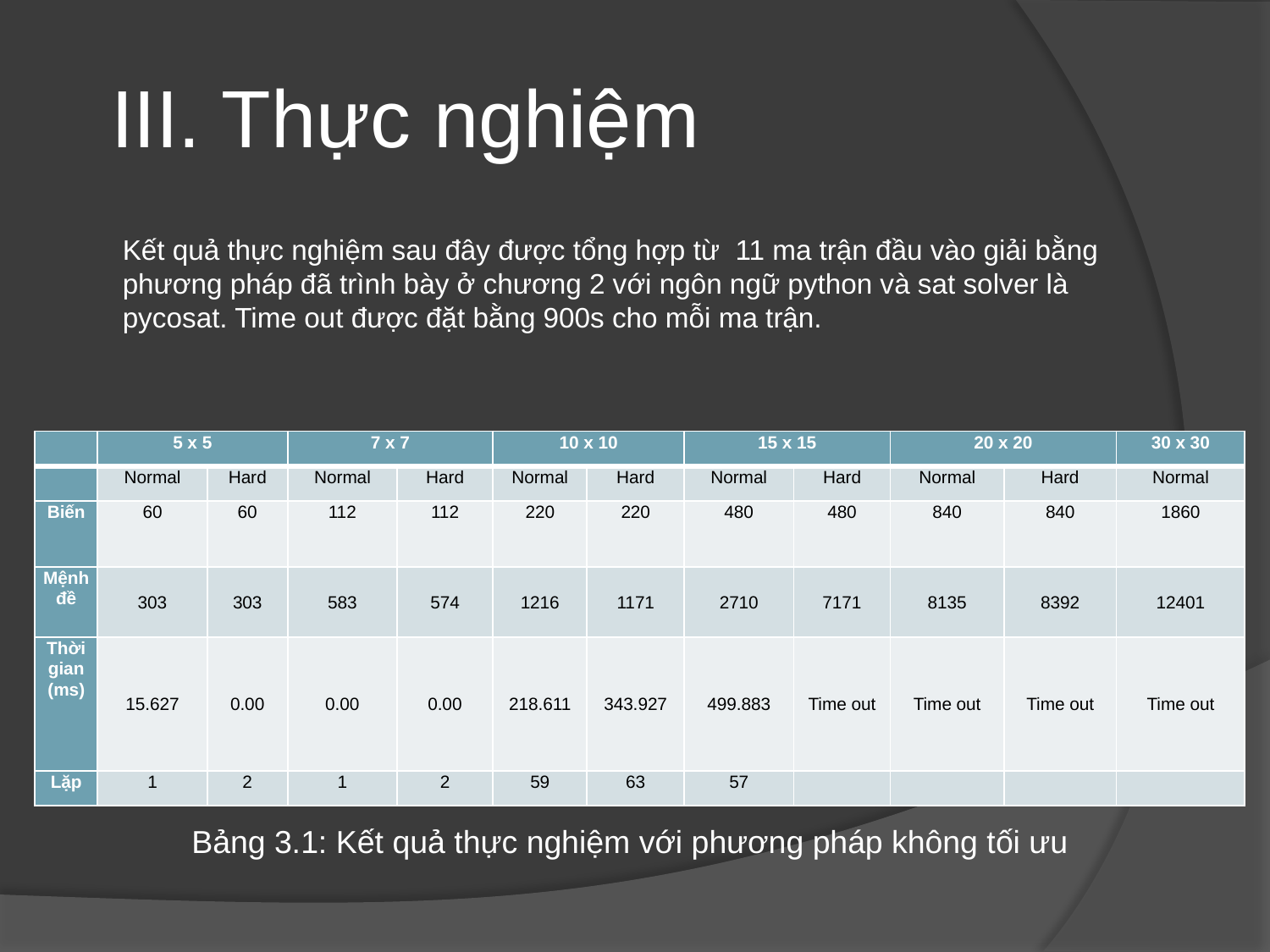

# III. Thực nghiệm
Kết quả thực nghiệm sau đây được tổng hợp từ  11 ma trận đầu vào giải bằng phương pháp đã trình bày ở chương 2 với ngôn ngữ python và sat solver là pycosat. Time out được đặt bằng 900s cho mỗi ma trận.

|  | 5 x 5 |  | 7 x 7 |  | 10 x 10 |  | 15 x 15 |  | 20 x 20 |  | 30 x 30 |
| --- | --- | --- | --- | --- | --- | --- | --- | --- | --- | --- | --- |
|  | Normal | Hard | Normal | Hard | Normal | Hard | Normal | Hard | Normal | Hard | Normal |
| Biến | 60 | 60 | 112 | 112 | 220 | 220 | 480 | 480 | 840 | 840 | 1860 |
| Mệnh đề | 303 | 303 | 583 | 574 | 1216 | 1171 | 2710 | 7171 | 8135 | 8392 | 12401 |
| Thời gian (ms) | 15.627 | 0.00 | 0.00 | 0.00 | 218.611 | 343.927 | 499.883 | Time out | Time out | Time out | Time out |
| Lặp | 1 | 2 | 1 | 2 | 59 | 63 | 57 |  |  |  |  |
Bảng 3.1: Kết quả thực nghiệm với phương pháp không tối ưu